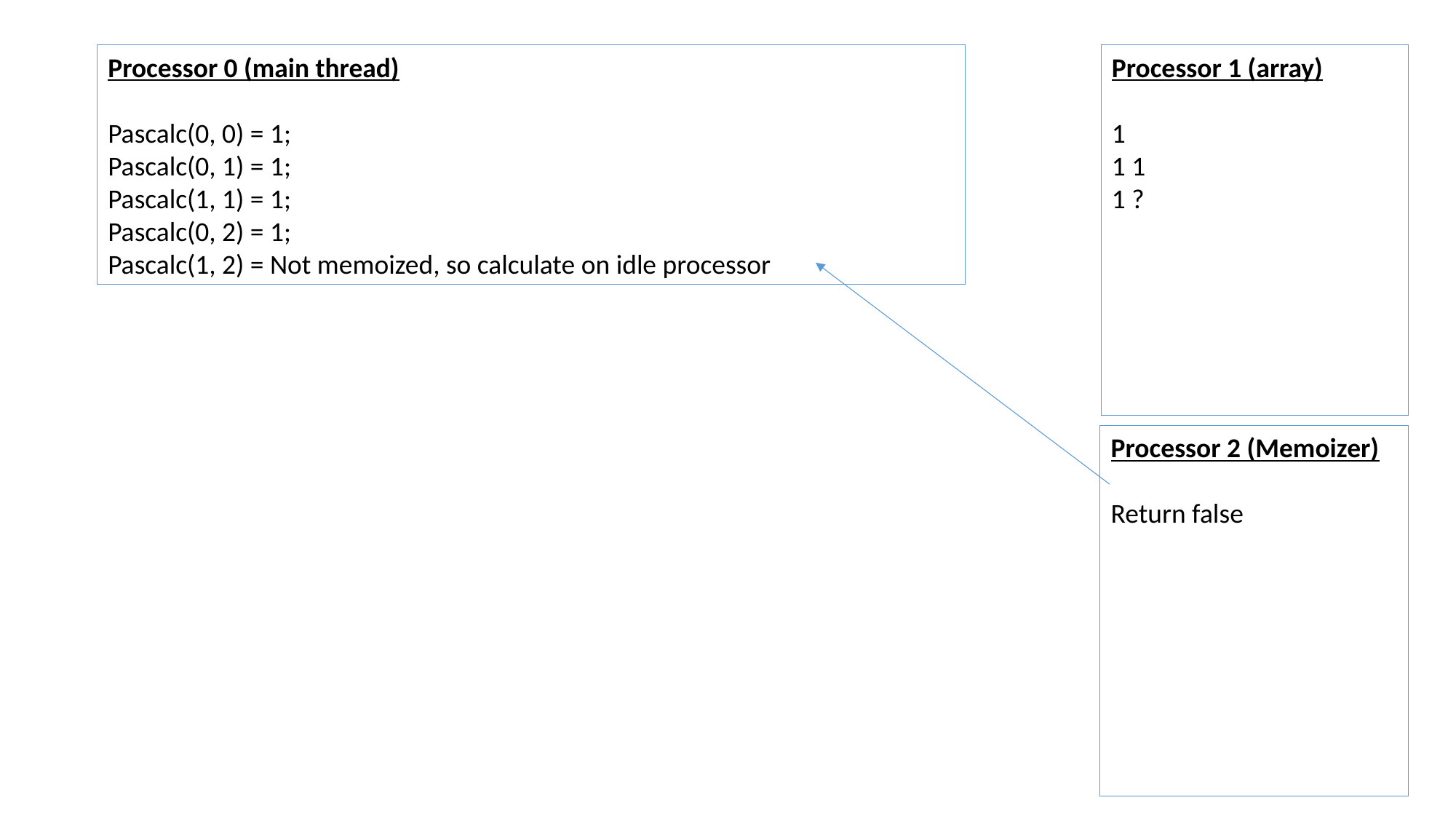

Processor 0 (main thread)

Pascalc(0, 0) = 1;
Pascalc(0, 1) = 1;
Pascalc(1, 1) = 1;
Pascalc(0, 2) = 1;
Pascalc(1, 2) = Not memoized, so calculate on idle processor
Processor 1 (array)

1
1 1
1 ?

Processor 2 (Memoizer)

Return false